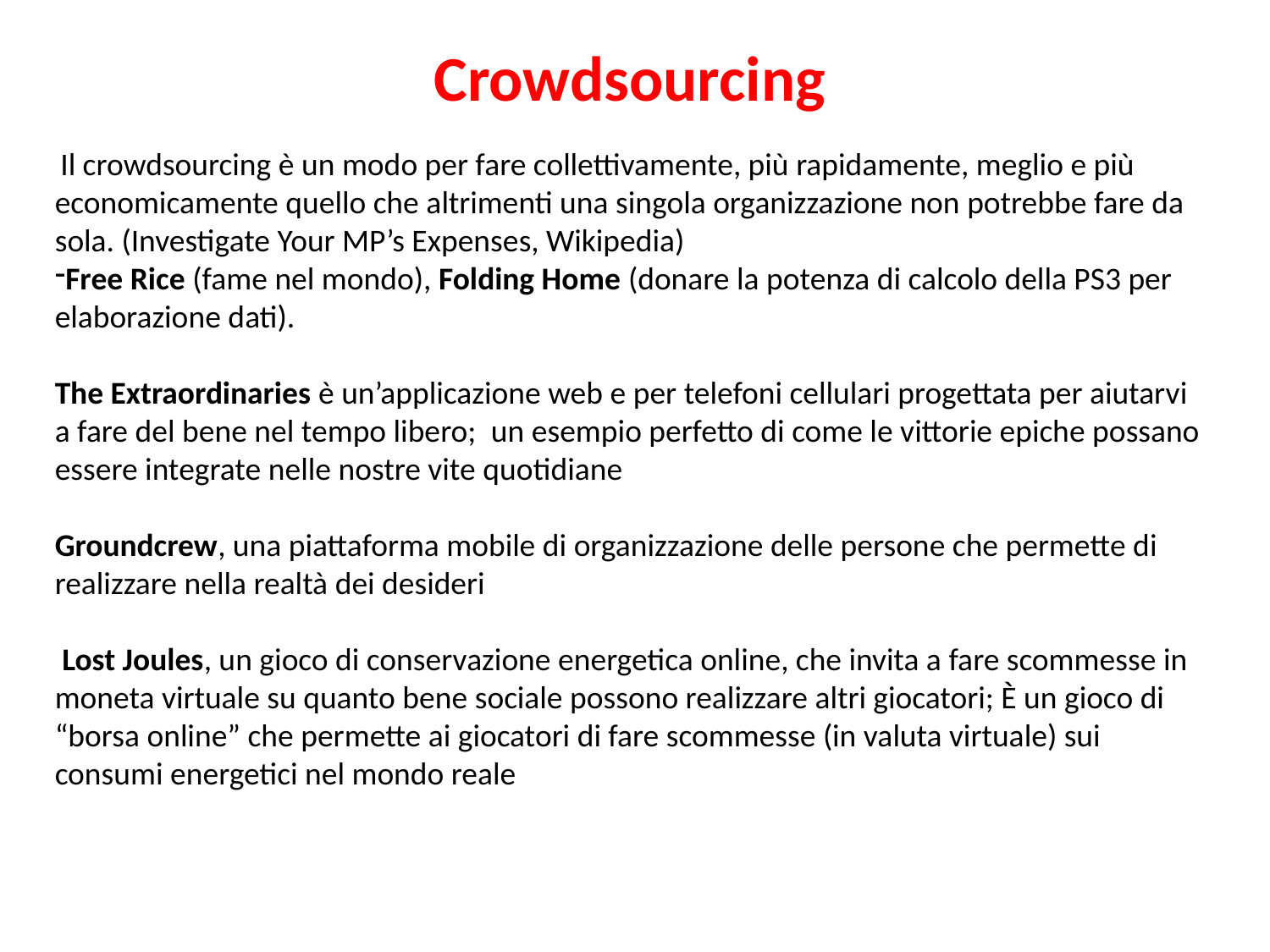

Crowdsourcing

 Il crowdsourcing è un modo per fare collettivamente, più rapidamente, meglio e più economicamente quello che altrimenti una singola organizzazione non potrebbe fare da sola. (Investigate Your MP’s Expenses, Wikipedia)
Free Rice (fame nel mondo), Folding Home (donare la potenza di calcolo della PS3 per elaborazione dati).

The Extraordinaries è un’applicazione web e per telefoni cellulari progettata per aiutarvi a fare del bene nel tempo libero;  un esempio perfetto di come le vittorie epiche possano essere integrate nelle nostre vite quotidiane

Groundcrew, una piattaforma mobile di organizzazione delle persone che permette di realizzare nella realtà dei desideri

 Lost Joules, un gioco di conservazione energetica online, che invita a fare scommesse in moneta virtuale su quanto bene sociale possono realizzare altri giocatori; È un gioco di “borsa online” che permette ai giocatori di fare scommesse (in valuta virtuale) sui consumi energetici nel mondo reale